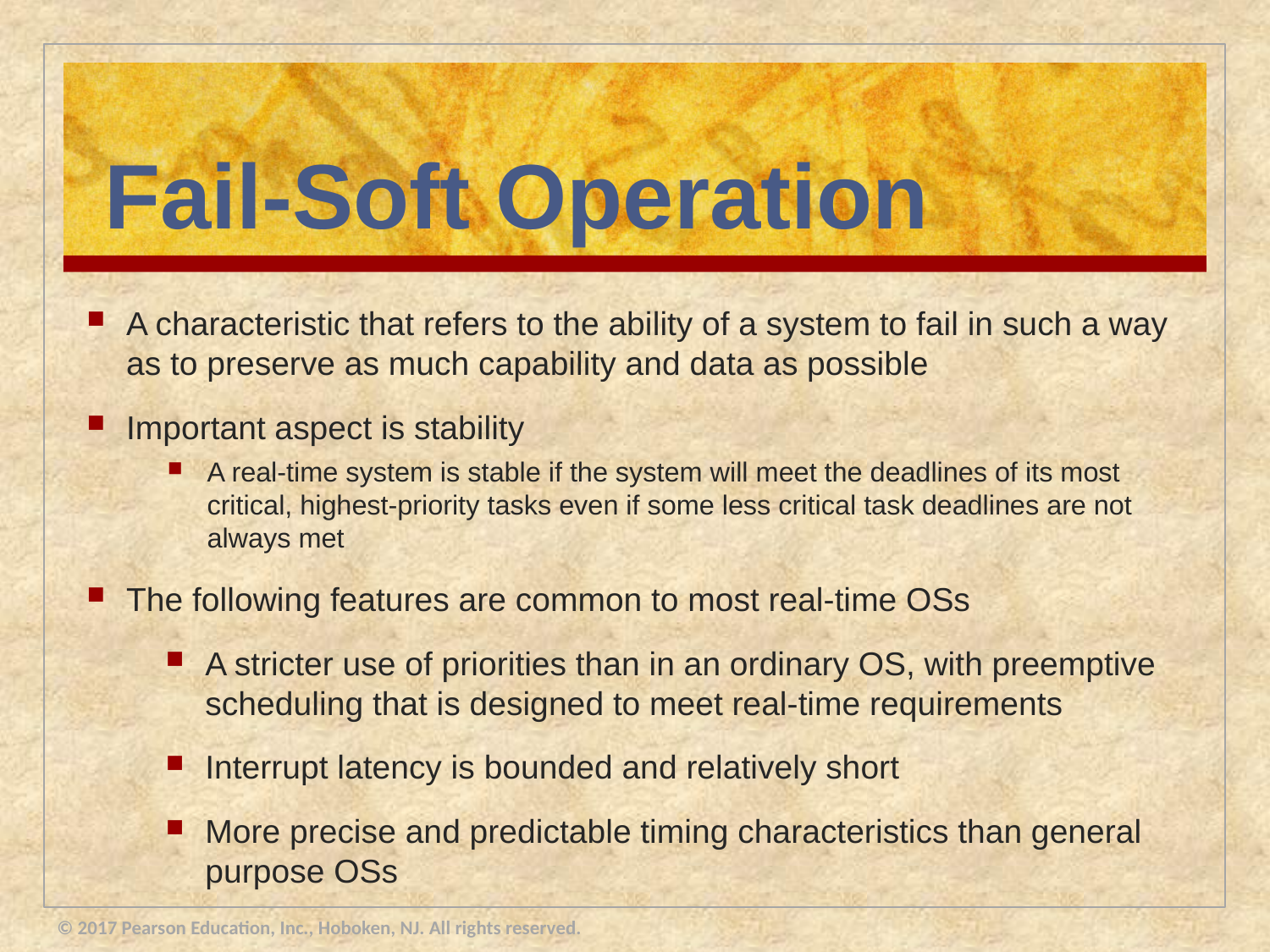

# Fail-Soft Operation
A characteristic that refers to the ability of a system to fail in such a way as to preserve as much capability and data as possible
Important aspect is stability
A real-time system is stable if the system will meet the deadlines of its most critical, highest-priority tasks even if some less critical task deadlines are not always met
The following features are common to most real-time OSs
A stricter use of priorities than in an ordinary OS, with preemptive scheduling that is designed to meet real-time requirements
Interrupt latency is bounded and relatively short
More precise and predictable timing characteristics than general purpose OSs
© 2017 Pearson Education, Inc., Hoboken, NJ. All rights reserved.